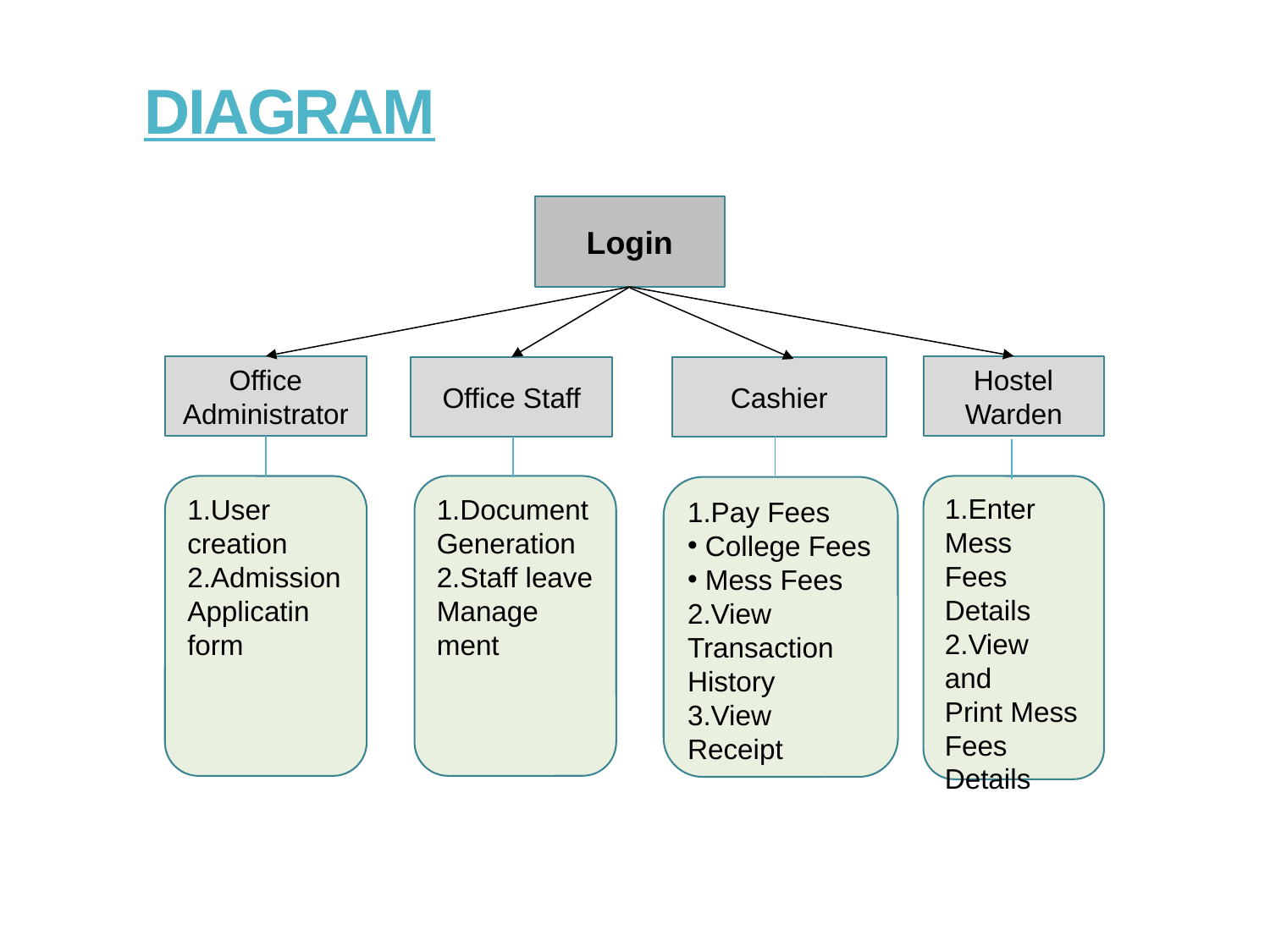

# DIAGRAM

Login
Hostel Warden
Office Administrator
Office Staff
Cashier
1.Document Generation
2.Staff leave
Manage
ment
1.User creation
2.AdmissionApplicatin form
1.Enter Mess Fees Details
2.View and
Print Mess Fees Details

1.Pay Fees
 College Fees
 Mess Fees
2.View Transaction History
3.View Receipt